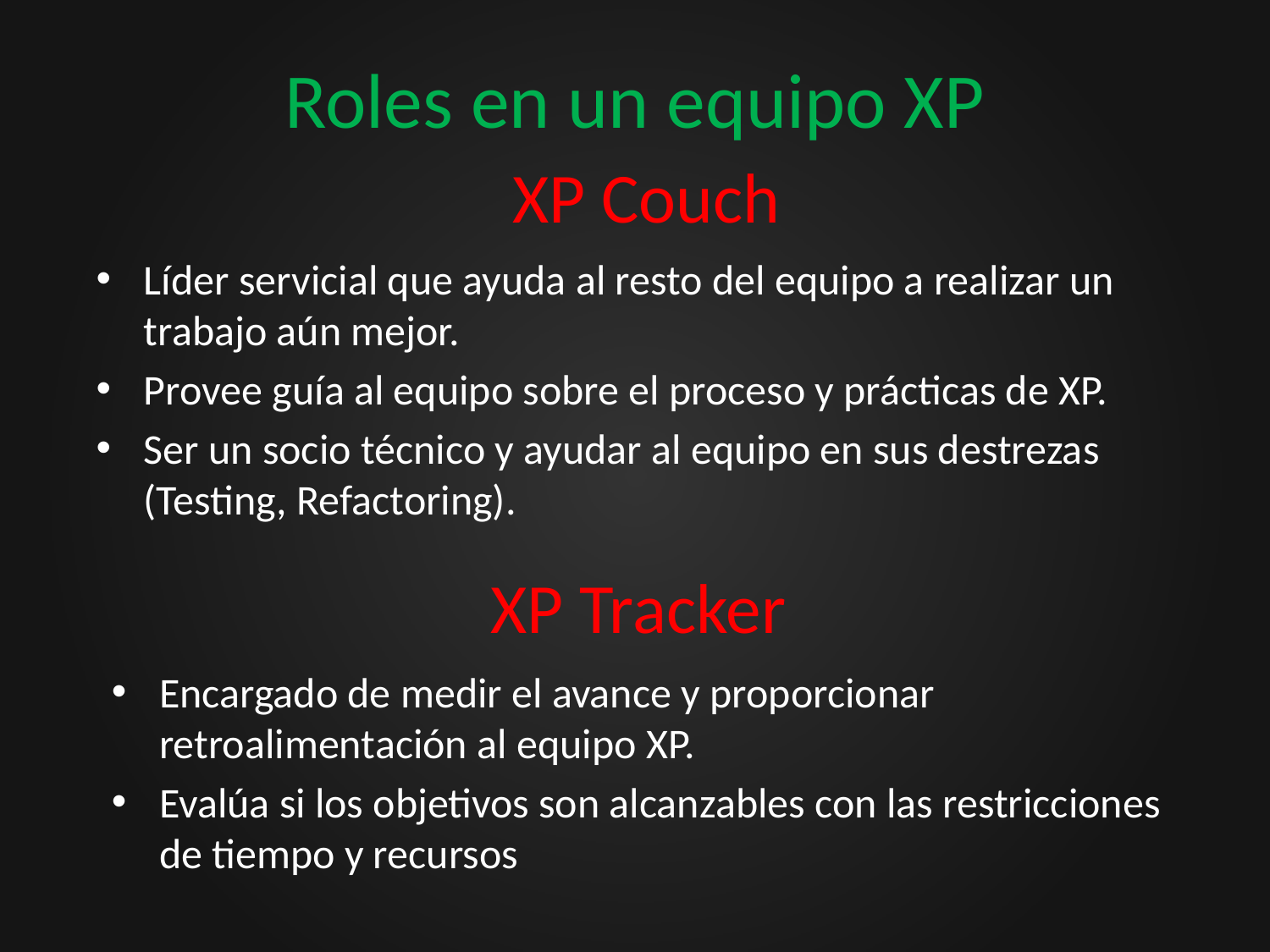

# Roles en un equipo XP
XP Couch
Líder servicial que ayuda al resto del equipo a realizar un trabajo aún mejor.
Provee guía al equipo sobre el proceso y prácticas de XP.
Ser un socio técnico y ayudar al equipo en sus destrezas (Testing, Refactoring).

XP Tracker
Encargado de medir el avance y proporcionar retroalimentación al equipo XP.
Evalúa si los objetivos son alcanzables con las restricciones de tiempo y recursos